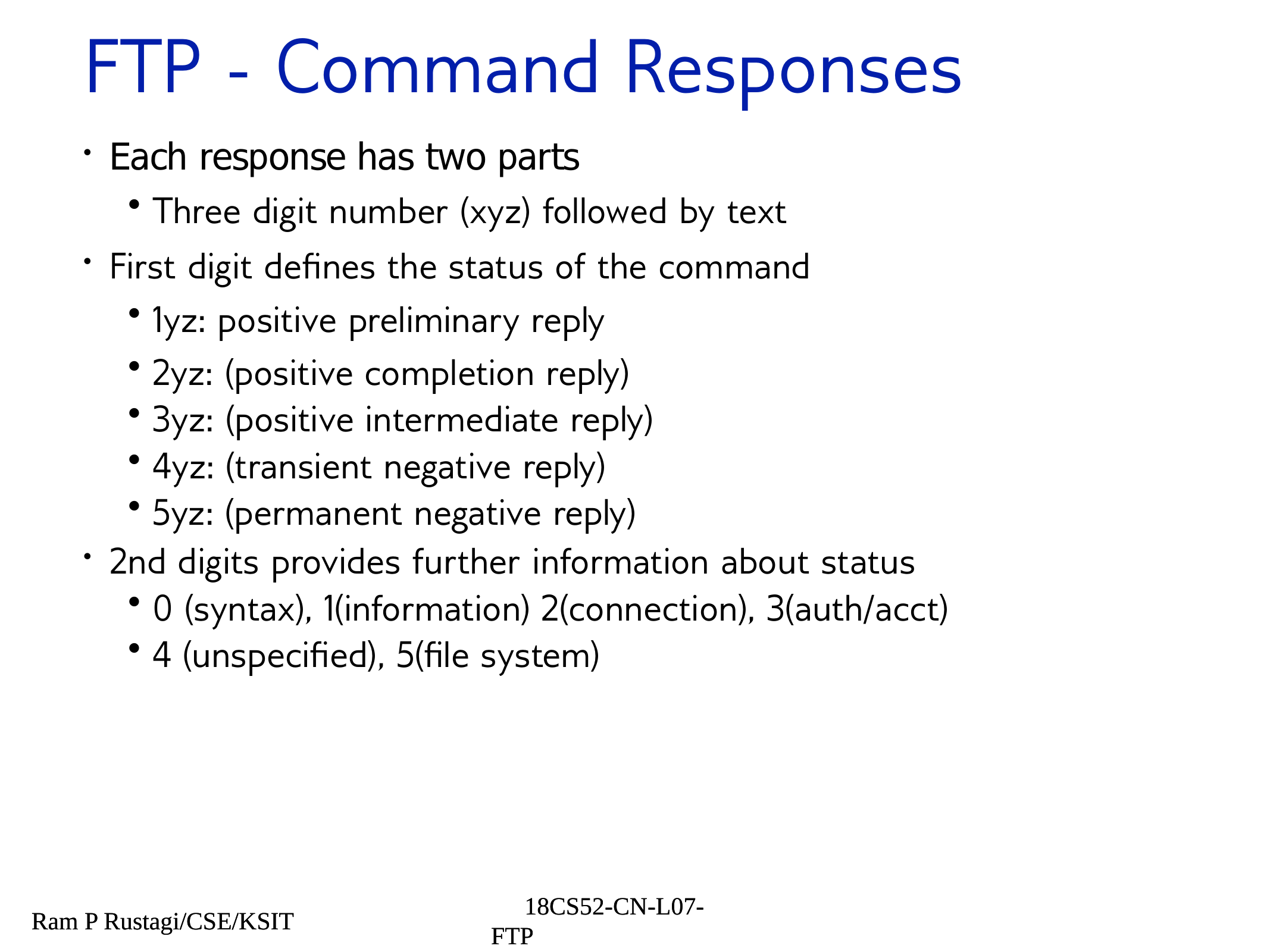

# FTP - Command Responses
Each response has two parts
Three digit number (xyz) followed by text
First digit defines the status of the command
1yz: positive preliminary reply
2yz: (positive completion reply)
3yz: (positive intermediate reply)
4yz: (transient negative reply)
5yz: (permanent negative reply)
2nd digits provides further information about status
0 (syntax), 1(information) 2(connection), 3(auth/acct)
4 (unspecified), 5(file system)
8
Ram P Rustagi/CSE/KSIT
18CS52-CN-L07-FTP